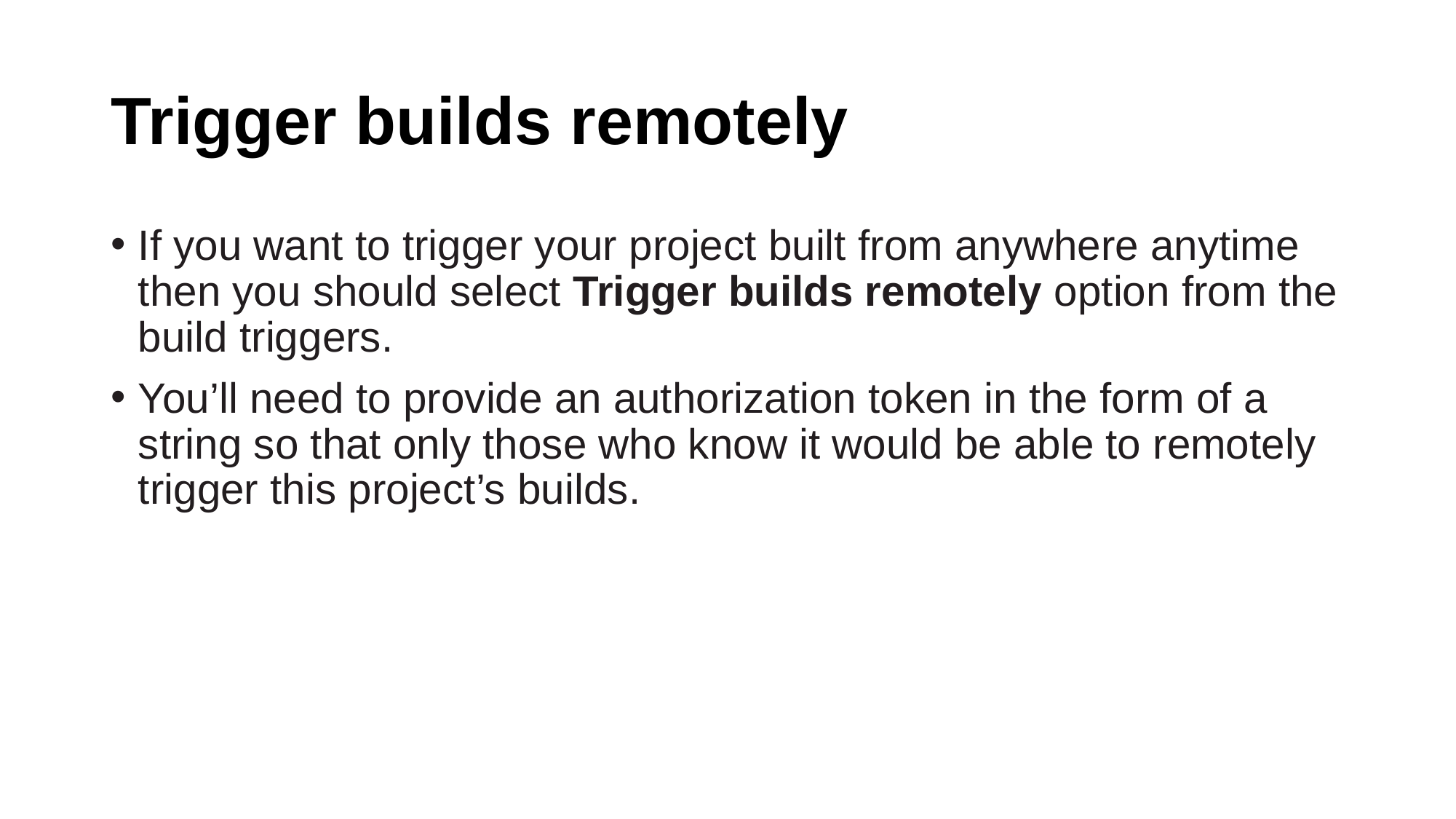

# Trigger builds remotely
If you want to trigger your project built from anywhere anytime then you should select Trigger builds remotely option from the build triggers.
You’ll need to provide an authorization token in the form of a string so that only those who know it would be able to remotely trigger this project’s builds.